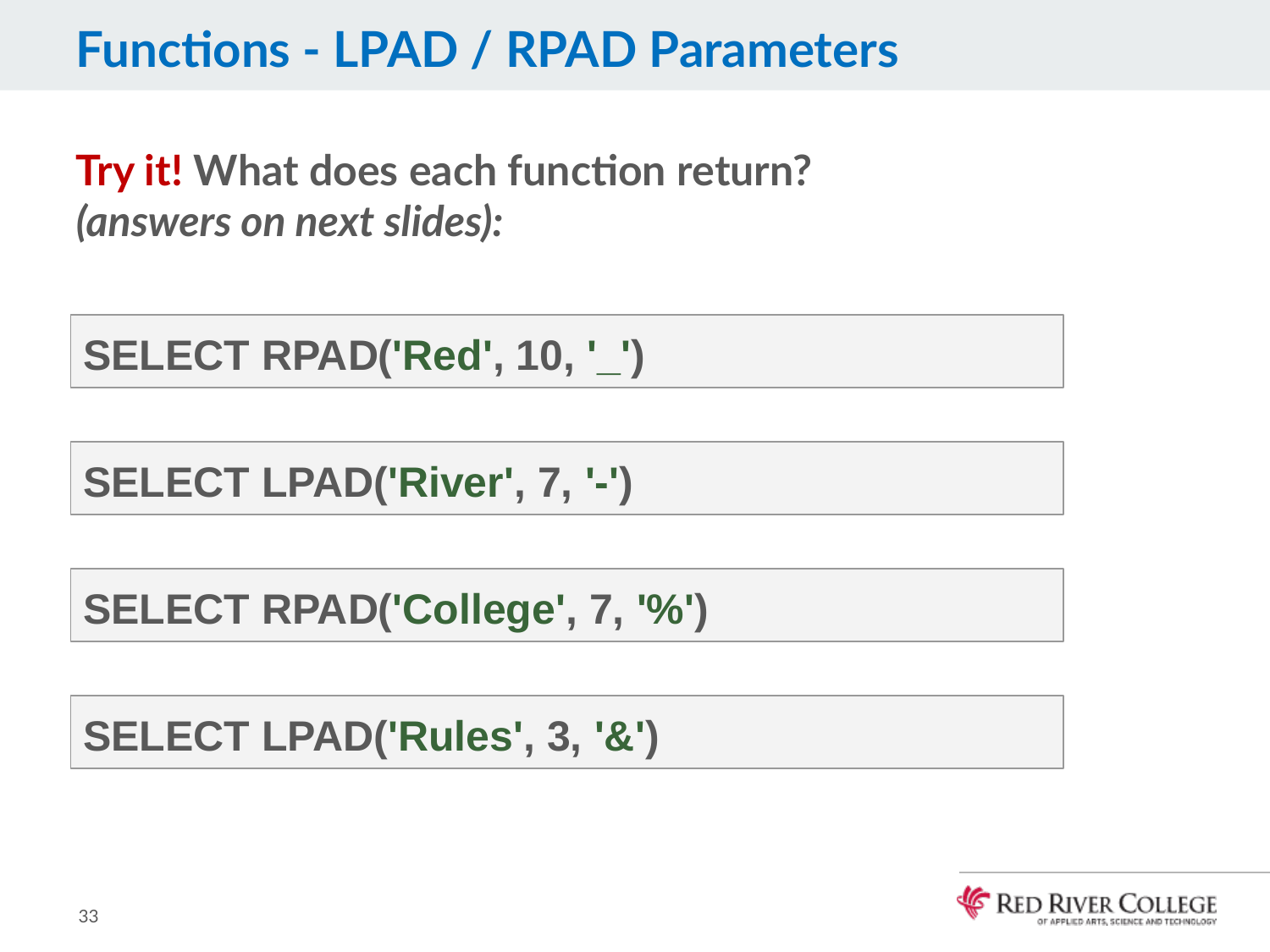

# Functions - LPAD / RPAD Parameters
Try it! What does each function return?
(answers on next slides):

SELECT RPAD('Red', 10, '_')
SELECT LPAD('River', 7, '-')

SELECT RPAD('College', 7, '%')

SELECT LPAD('Rules', 3, '&')

33